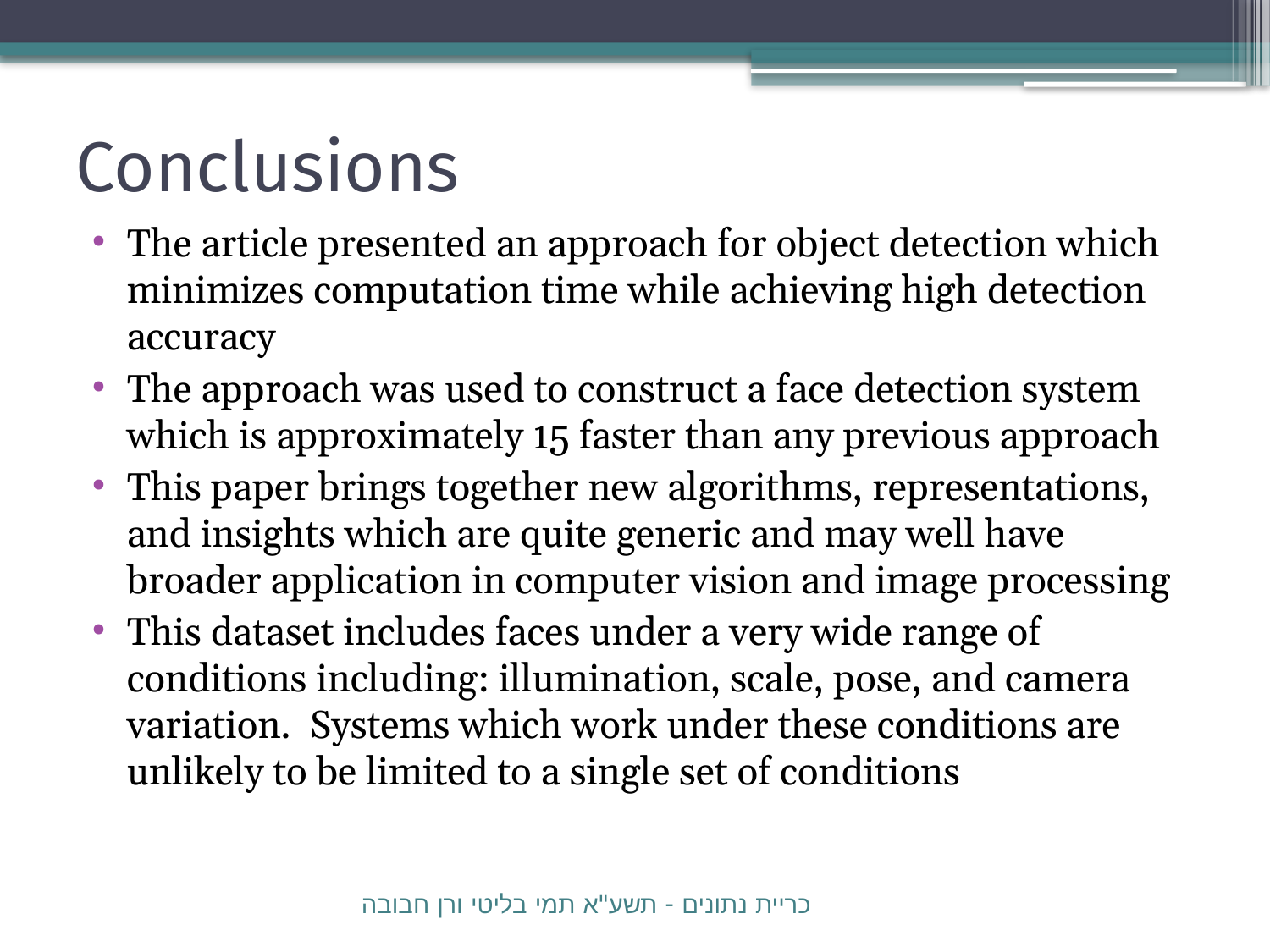

# Conclusions
The article presented an approach for object detection which minimizes computation time while achieving high detection accuracy
The approach was used to construct a face detection system which is approximately 15 faster than any previous approach
This paper brings together new algorithms, representations, and insights which are quite generic and may well have broader application in computer vision and image processing
This dataset includes faces under a very wide range of conditions including: illumination, scale, pose, and camera variation.  Systems which work under these conditions are unlikely to be limited to a single set of conditions
כריית נתונים - תשע"א תמי בליטי ורן חבובה